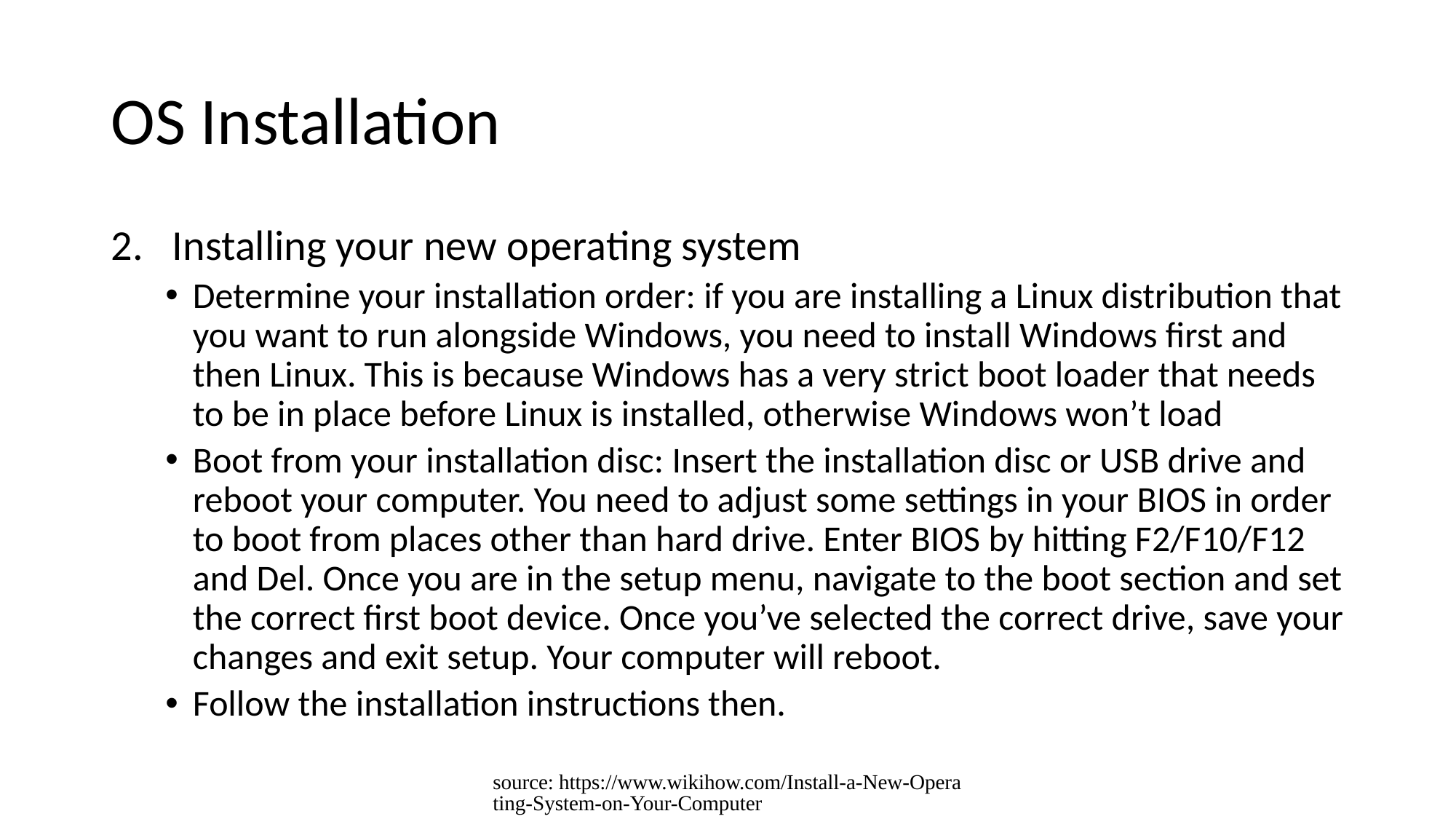

# OS Installation
Installing your new operating system
Determine your installation order: if you are installing a Linux distribution that you want to run alongside Windows, you need to install Windows first and then Linux. This is because Windows has a very strict boot loader that needs to be in place before Linux is installed, otherwise Windows won’t load
Boot from your installation disc: Insert the installation disc or USB drive and reboot your computer. You need to adjust some settings in your BIOS in order to boot from places other than hard drive. Enter BIOS by hitting F2/F10/F12 and Del. Once you are in the setup menu, navigate to the boot section and set the correct first boot device. Once you’ve selected the correct drive, save your changes and exit setup. Your computer will reboot.
Follow the installation instructions then.

source: https://www.wikihow.com/Install-a-New-Operating-System-on-Your-Computer